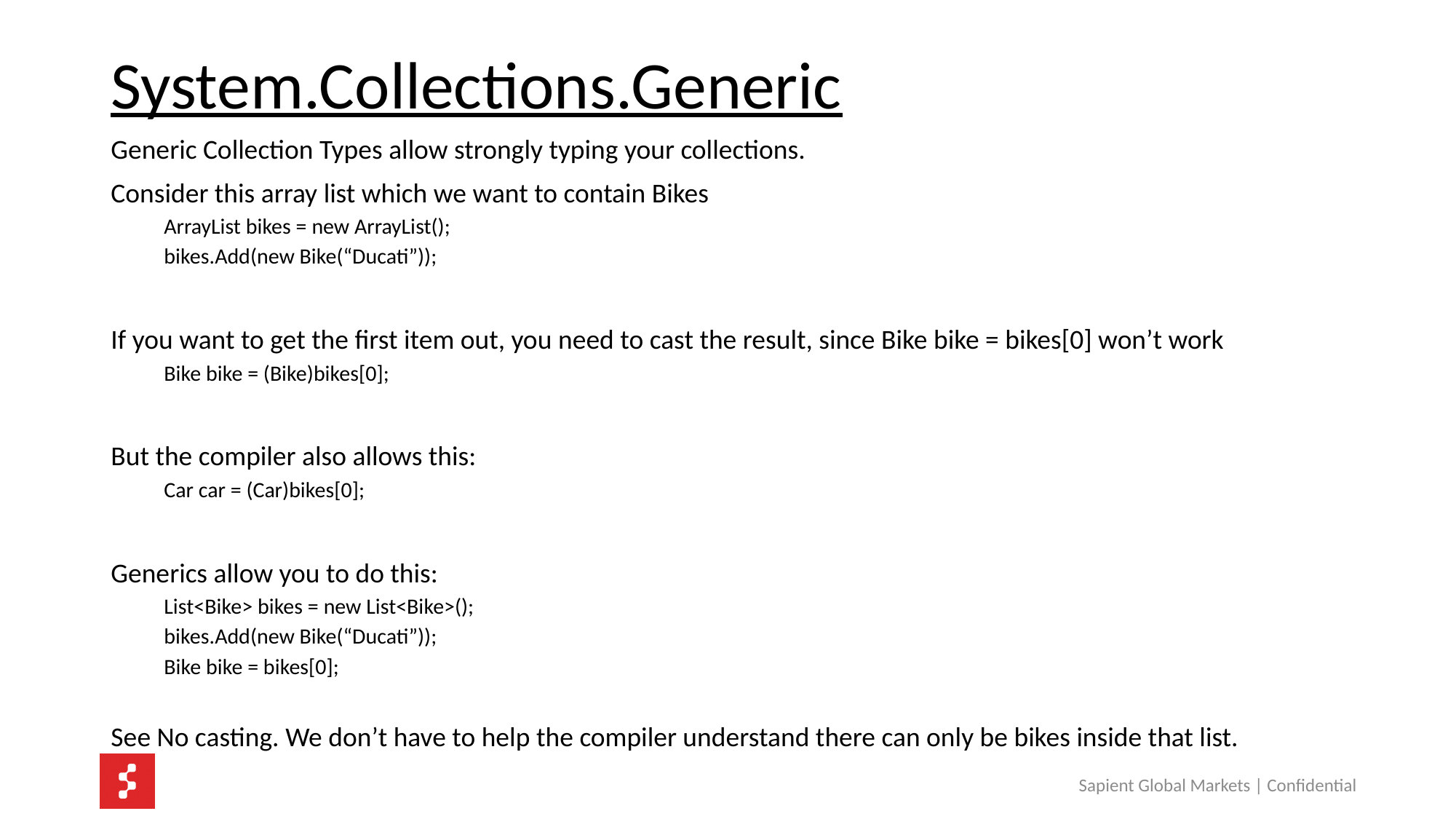

# System.Collections.Generic
Generic Collection Types allow strongly typing your collections.
Consider this array list which we want to contain Bikes
ArrayList bikes = new ArrayList();
bikes.Add(new Bike(“Ducati”));

If you want to get the first item out, you need to cast the result, since Bike bike = bikes[0] won’t work
Bike bike = (Bike)bikes[0];

But the compiler also allows this:
Car car = (Car)bikes[0];

Generics allow you to do this:
List<Bike> bikes = new List<Bike>();
bikes.Add(new Bike(“Ducati”));
Bike bike = bikes[0];

See No casting. We don’t have to help the compiler understand there can only be bikes inside that list.

Sapient Global Markets | Confidential